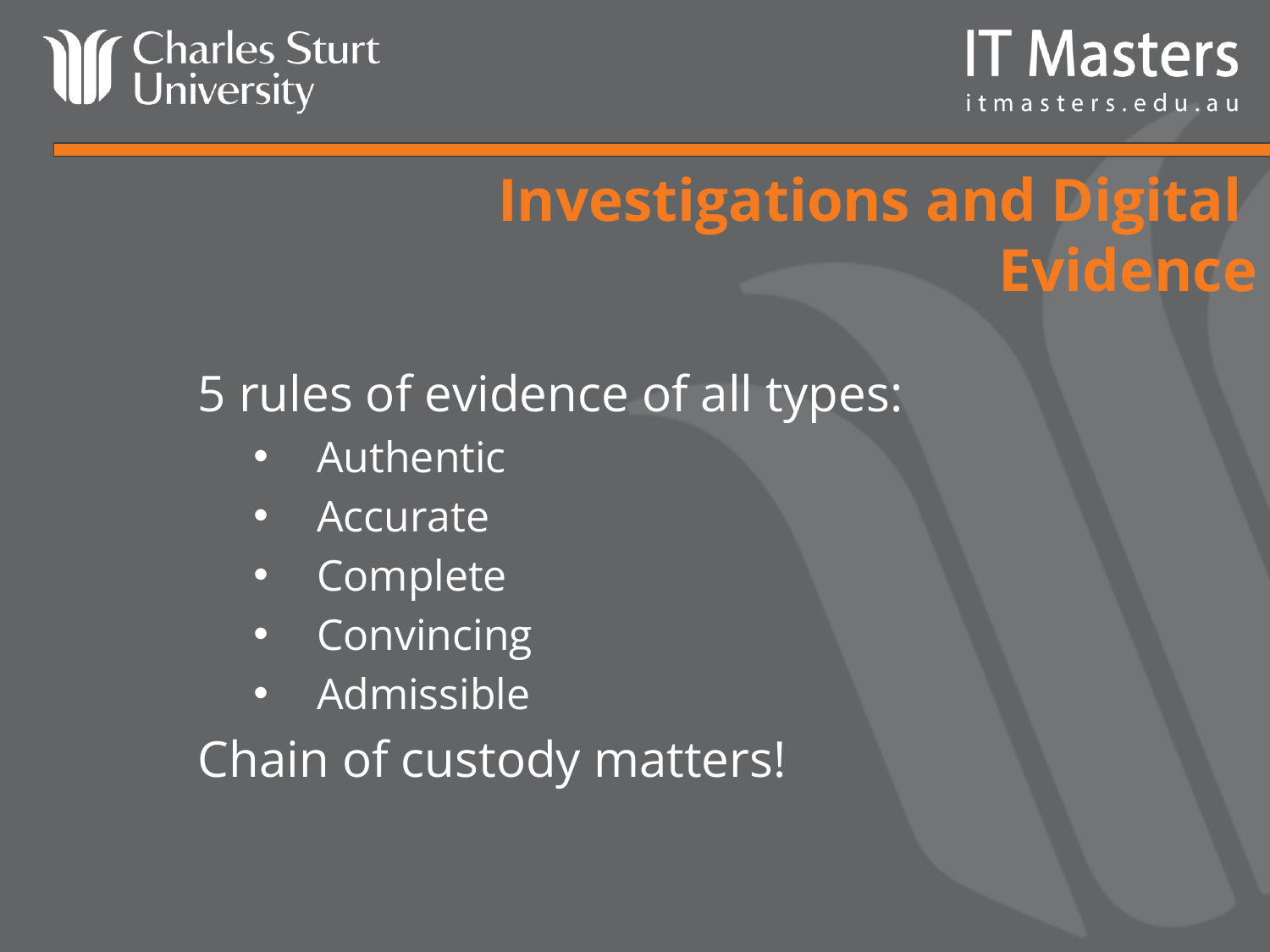

# Investigations and Digital Evidence
5 rules of evidence of all types:
Authentic
Accurate
Complete
Convincing
Admissible
Chain of custody matters!